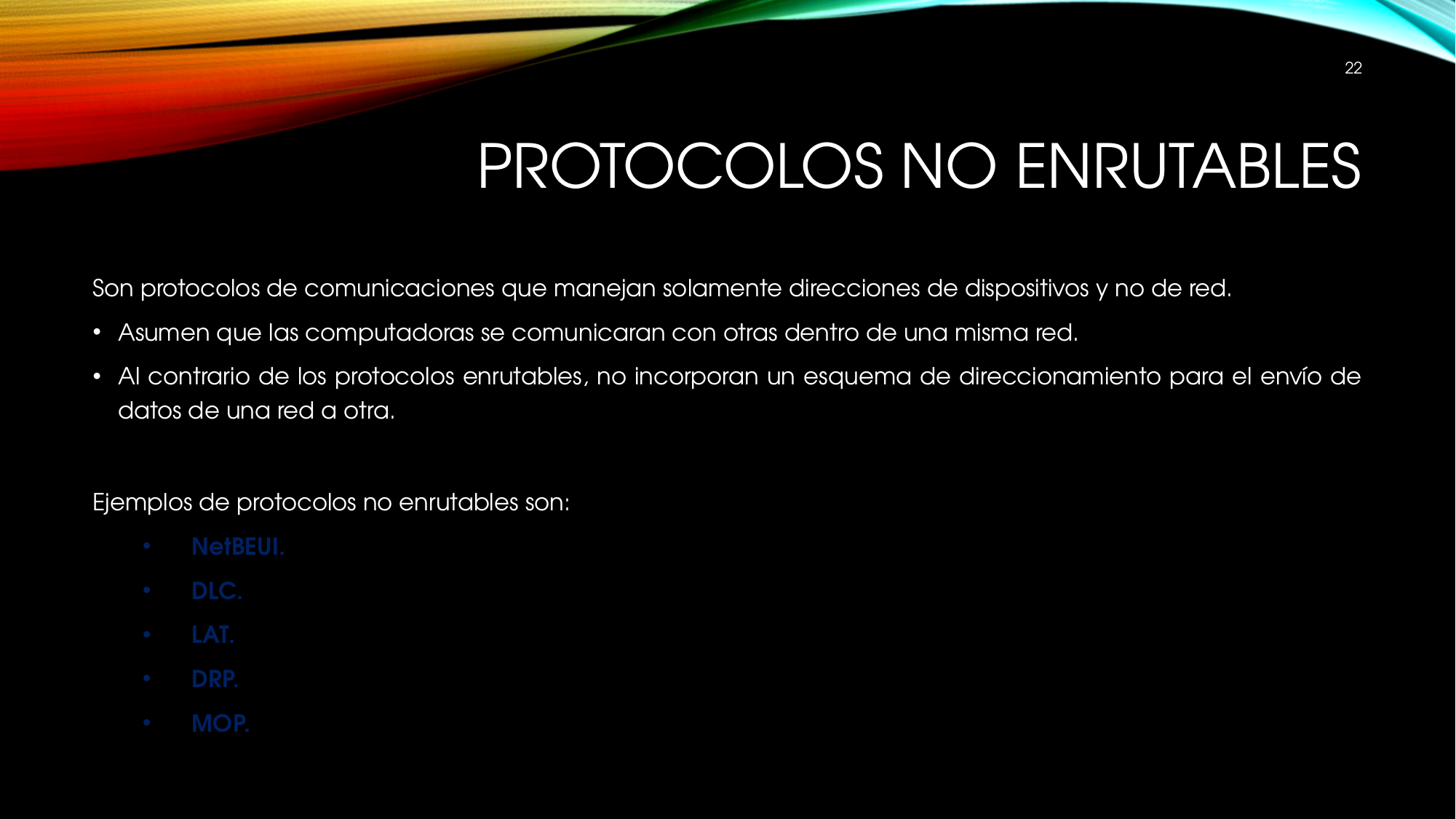

22
# Protocolos no enrutables
Son protocolos de comunicaciones que manejan solamente direcciones de dispositivos y no de red.
Asumen que las computadoras se comunicaran con otras dentro de una misma red.
Al contrario de los protocolos enrutables, no incorporan un esquema de direccionamiento para el envío de datos de una red a otra.

Ejemplos de protocolos no enrutables son:
NetBEUI.
DLC.
LAT.
DRP.
MOP.